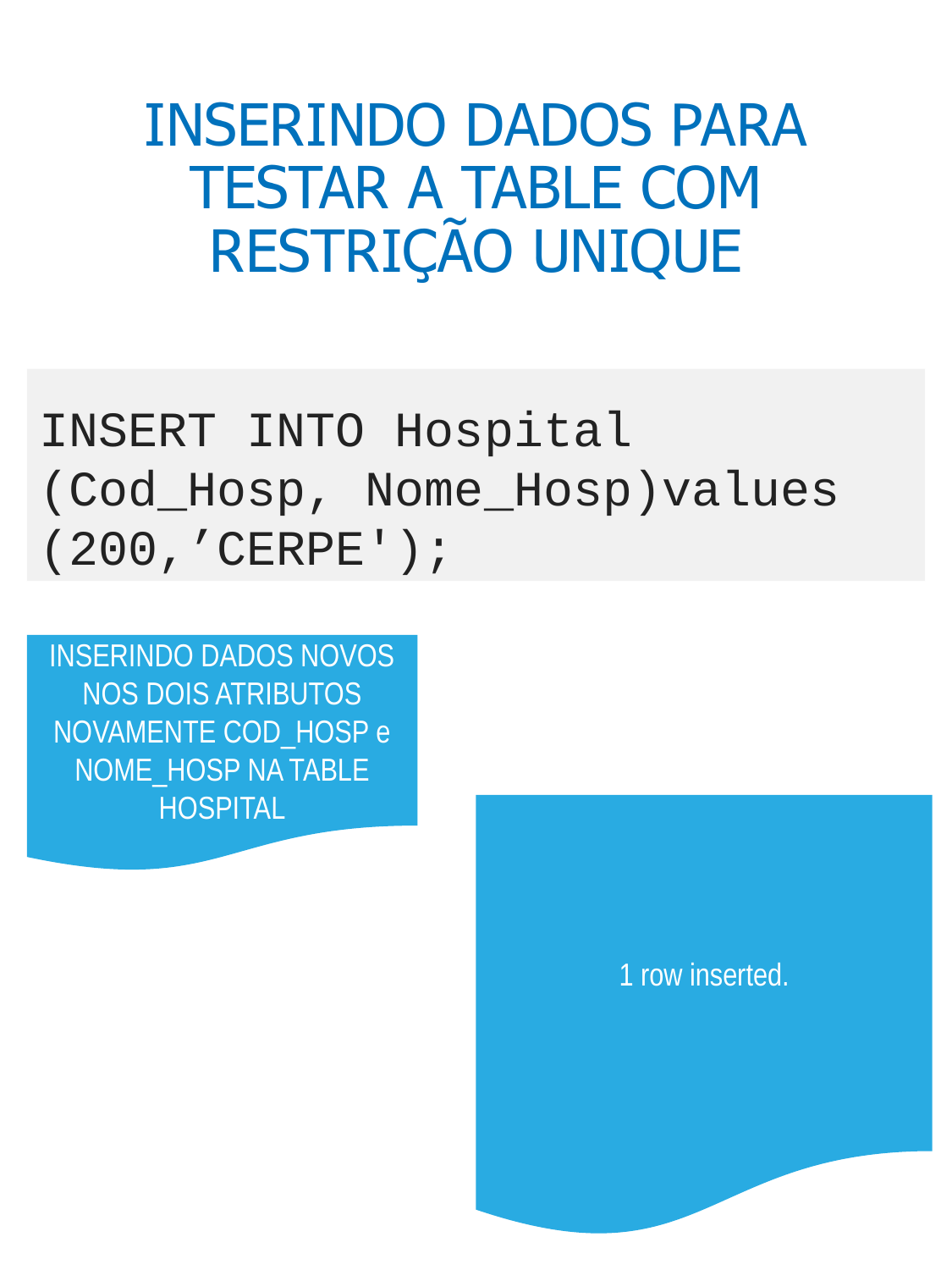

# INSERINDO DADOS PARA TESTAR A TABLE COM RESTRIÇÃO UNIQUE
INSERT INTO Hospital (Cod_Hosp, Nome_Hosp)values (200,’CERPE');
INSERINDO DADOS NOVOS NOS DOIS ATRIBUTOS NOVAMENTE COD_HOSP e NOME_HOSP NA TABLE HOSPITAL
1 row inserted.